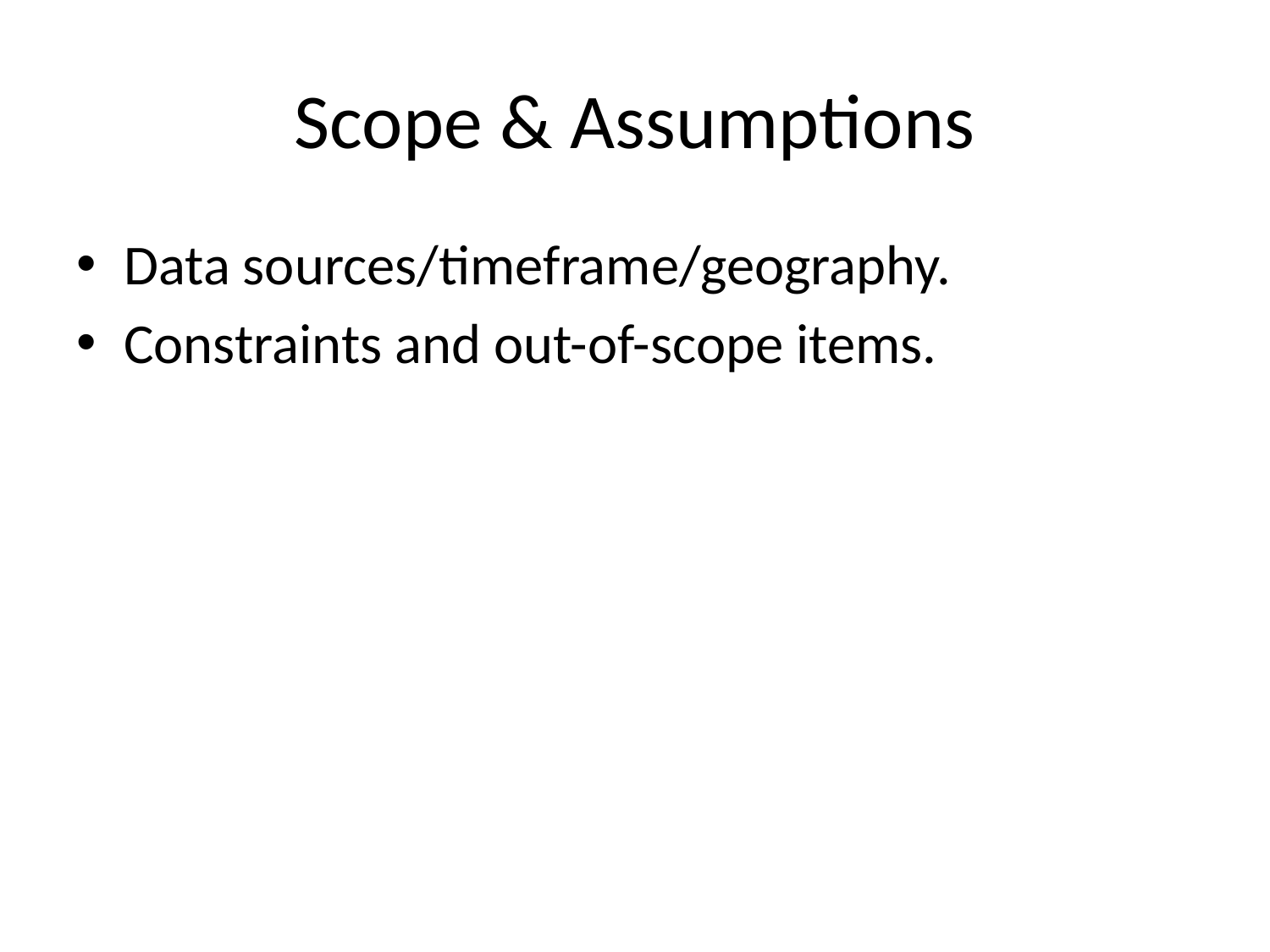

# Scope & Assumptions
Data sources/timeframe/geography.
Constraints and out-of-scope items.